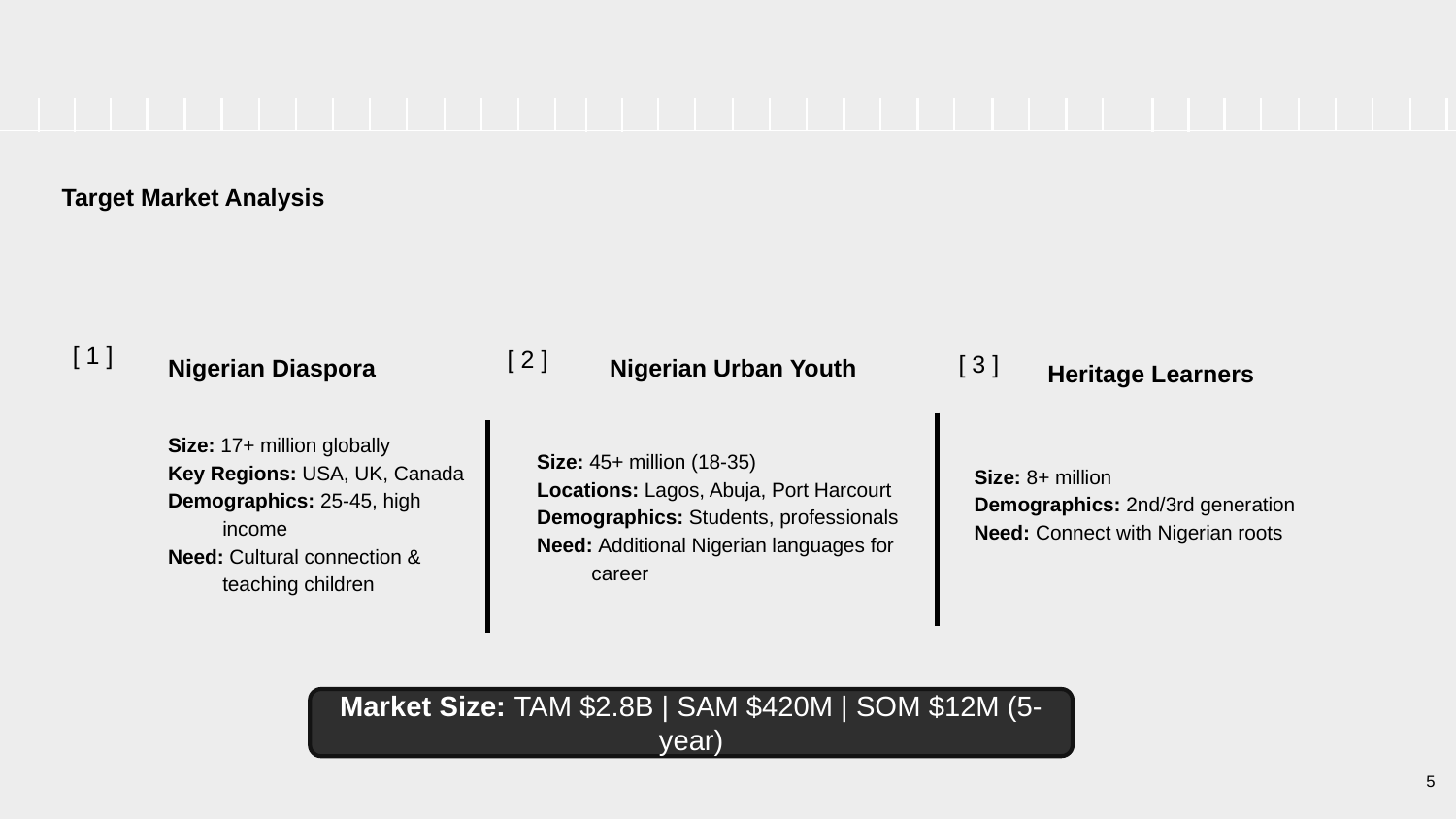

# Target Market Analysis
Nigerian Diaspora
Nigerian Urban Youth
[ 1 ]
Heritage Learners
[ 2 ]
[ 3 ]
Size: 17+ million globally
Key Regions: USA, UK, Canada
Demographics: 25-45, high income
Need: Cultural connection & teaching children

Size: 45+ million (18-35)
Locations: Lagos, Abuja, Port Harcourt
Demographics: Students, professionals
Need: Additional Nigerian languages for career

Size: 8+ million
Demographics: 2nd/3rd generation
Need: Connect with Nigerian roots

Market Size: TAM $2.8B | SAM $420M | SOM $12M (5-year)
5